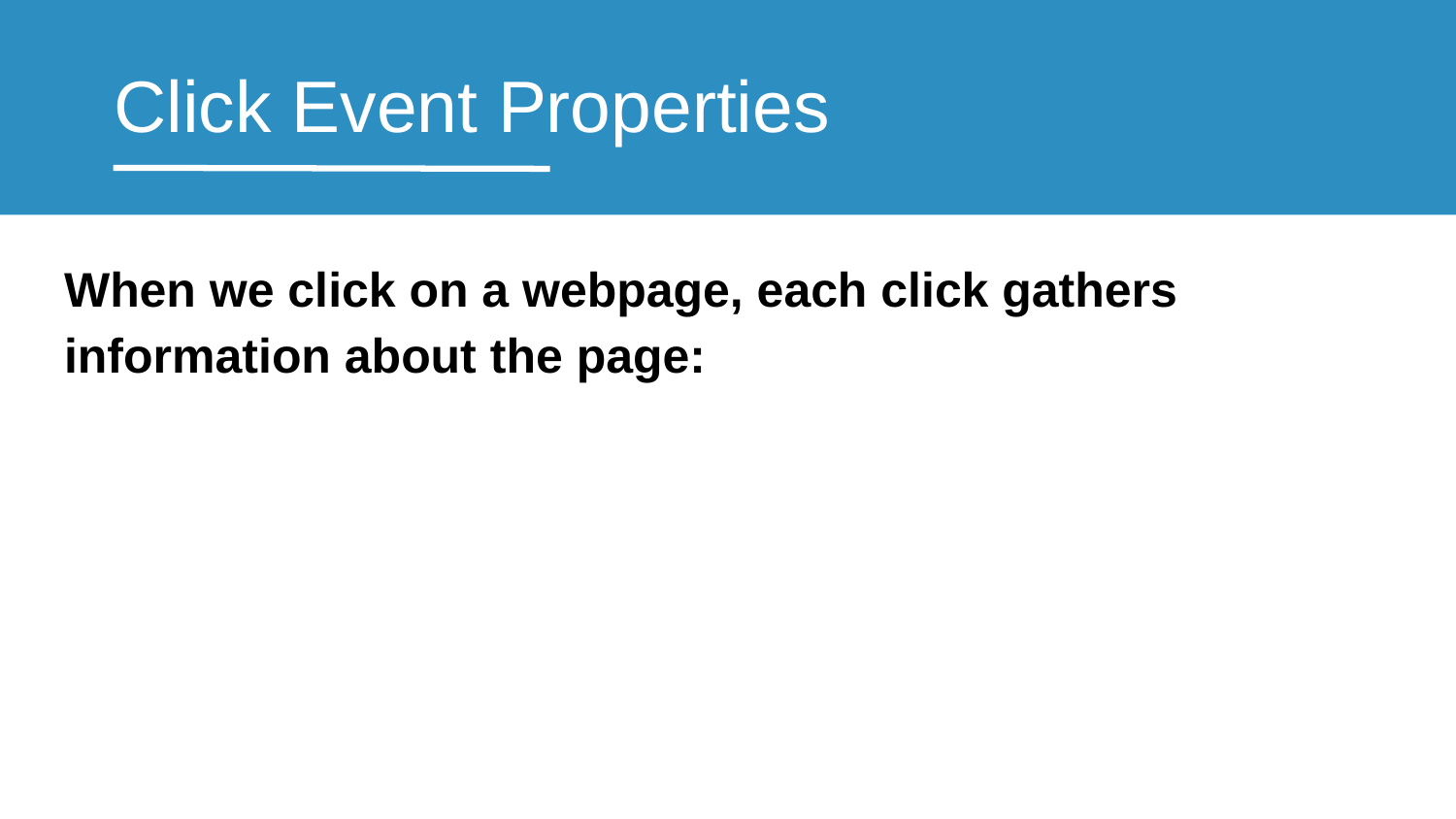

# Click Event Properties
When we click on a webpage, each click gathers information about the page: